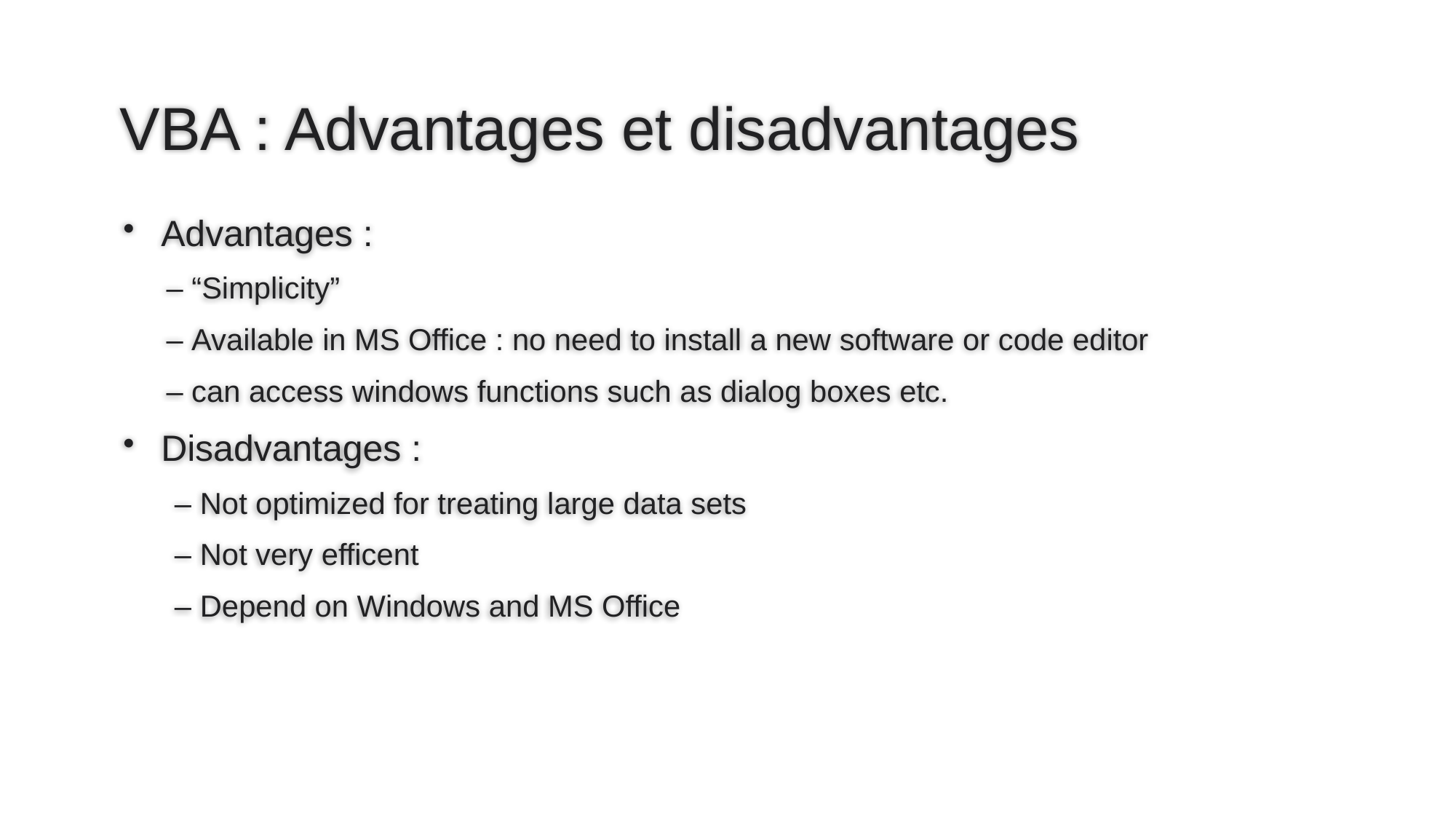

# VBA : Advantages et disadvantages
Advantages :
     – “Simplicity”
     – Available in MS Office : no need to install a new software or code editor
     – can access windows functions such as dialog boxes etc.
Disadvantages :
      – Not optimized for treating large data sets
      – Not very efficent
      – Depend on Windows and MS Office